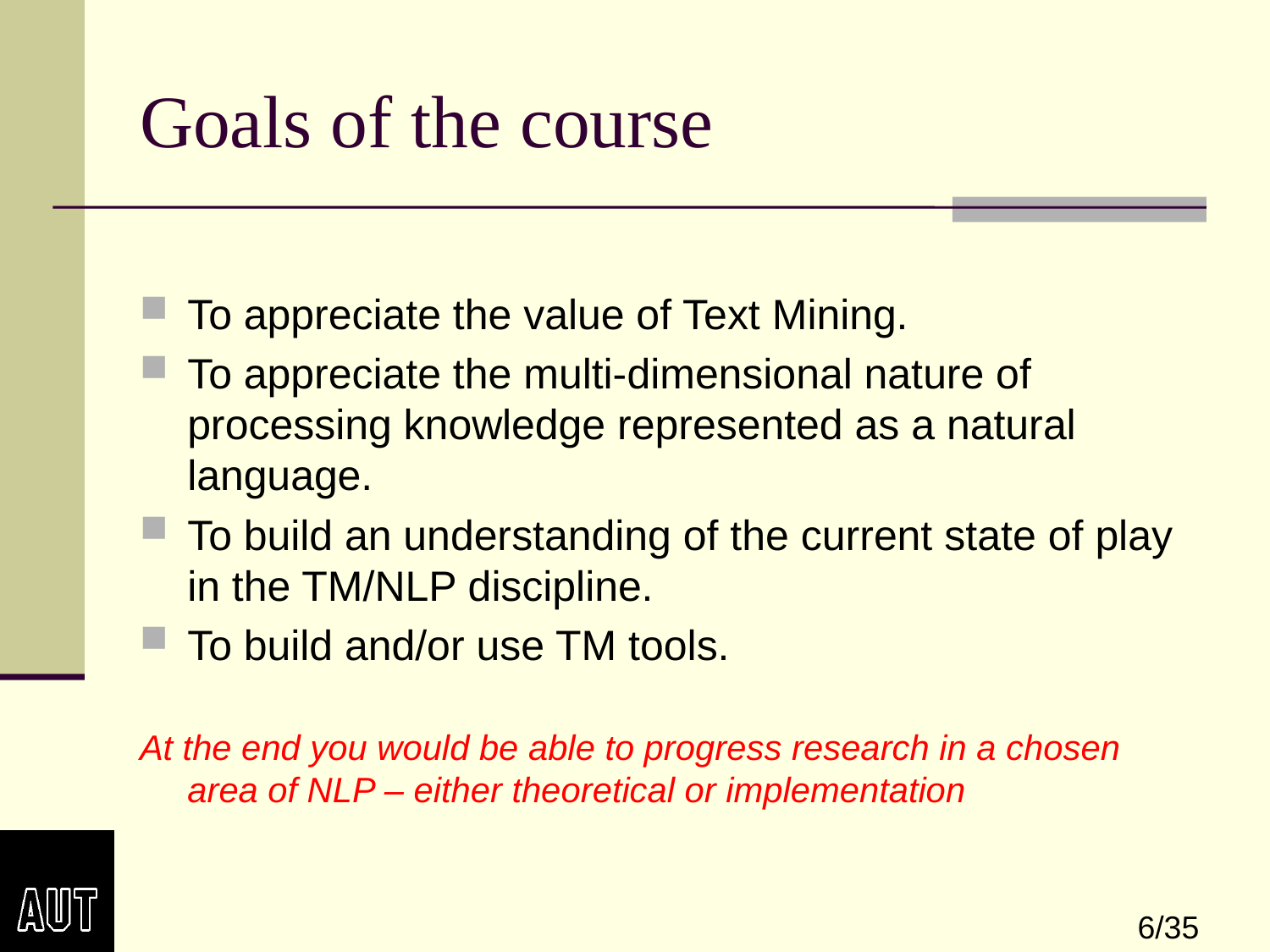

# Goals of the course

To appreciate the value of Text Mining.
To appreciate the multi-dimensional nature of processing knowledge represented as a natural language.
To build an understanding of the current state of play in the TM/NLP discipline.
To build and/or use TM tools.

At the end you would be able to progress research in a chosen area of NLP – either theoretical or implementation